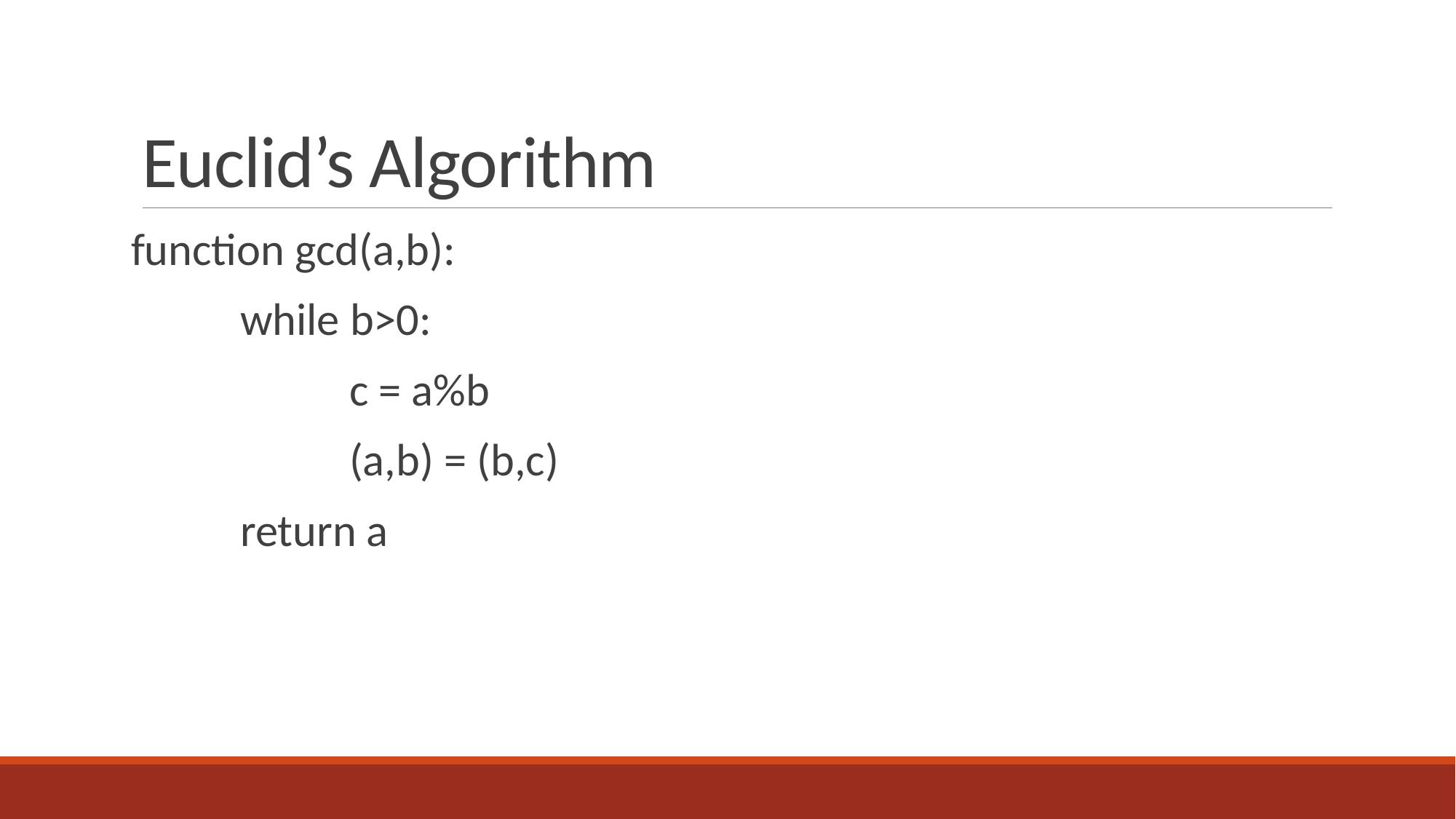

# Euclid’s Algorithm
function gcd(a,b):
	while b>0:
		c = a%b
		(a,b) = (b,c)
	return a